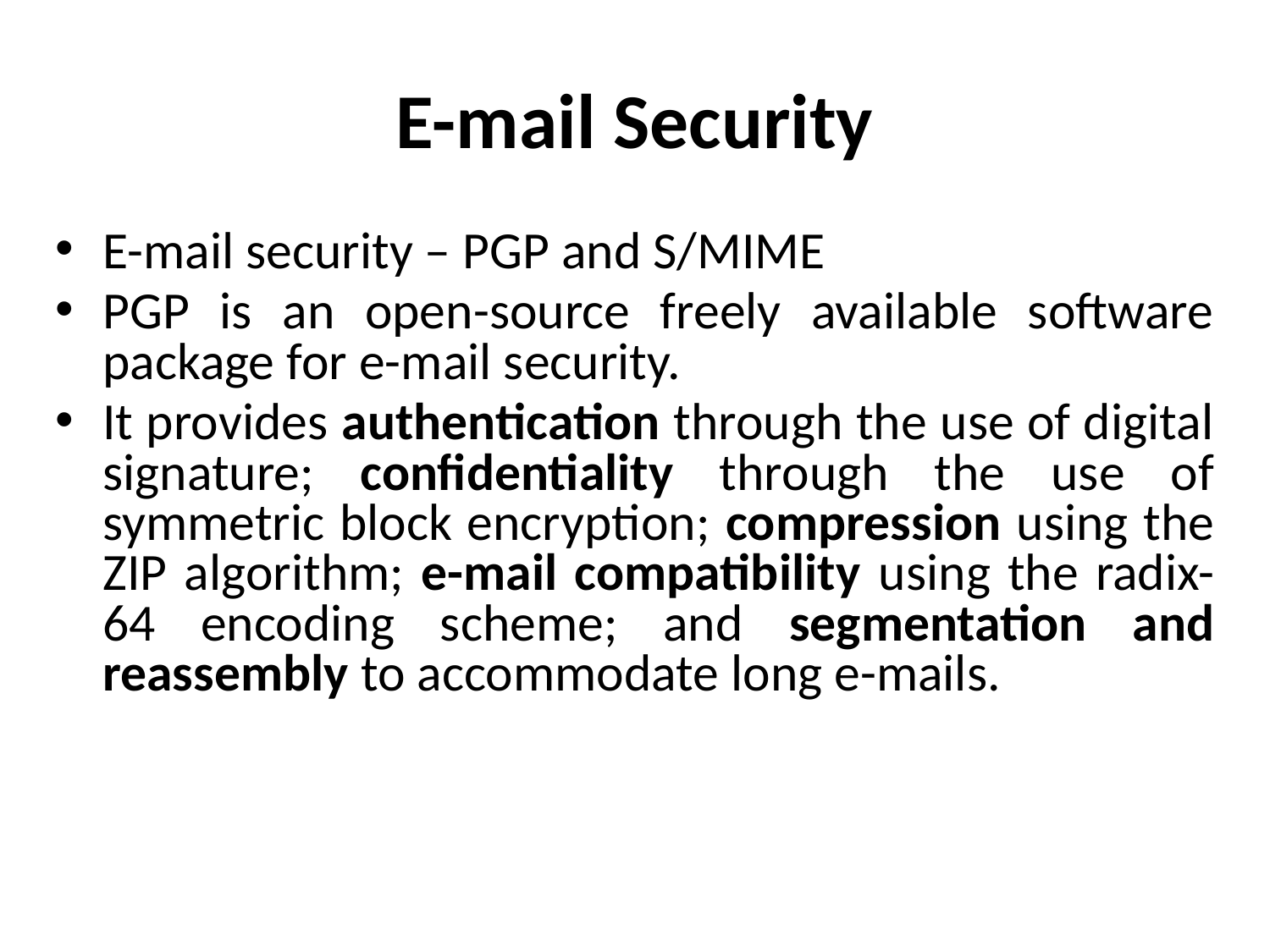

# E-mail Security
E-mail security – PGP and S/MIME
PGP is an open-source freely available software package for e-mail security.
It provides authentication through the use of digital signature; confidentiality through the use of symmetric block encryption; compression using the ZIP algorithm; e-mail compatibility using the radix-64 encoding scheme; and segmentation and reassembly to accommodate long e-mails.